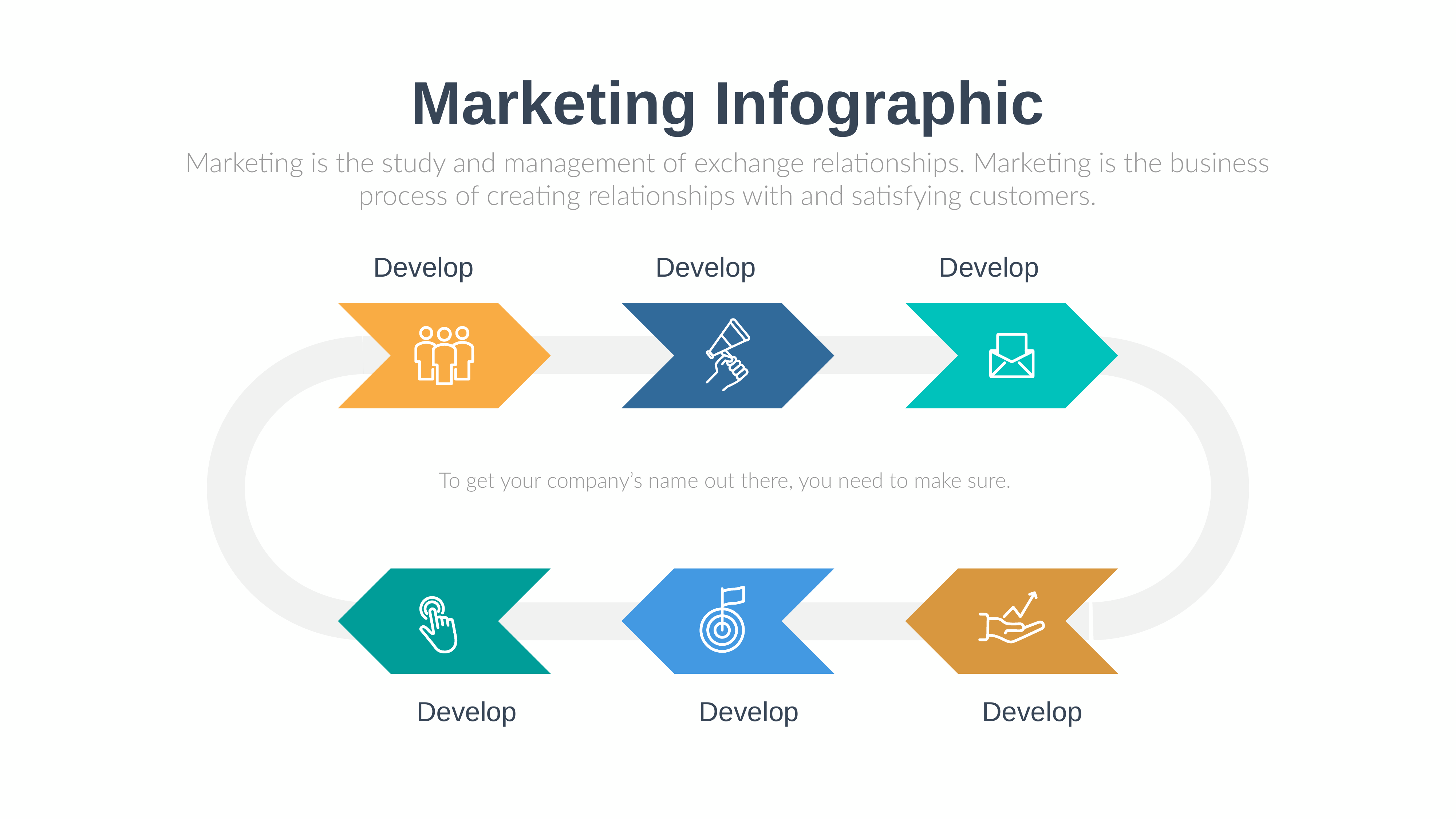

Marketing Infographic
Marketing is the study and management of exchange relationships. Marketing is the business process of creating relationships with and satisfying customers.
Develop
Develop
Develop

To get your company’s name out there, you need to make sure.

Develop
Develop
Develop